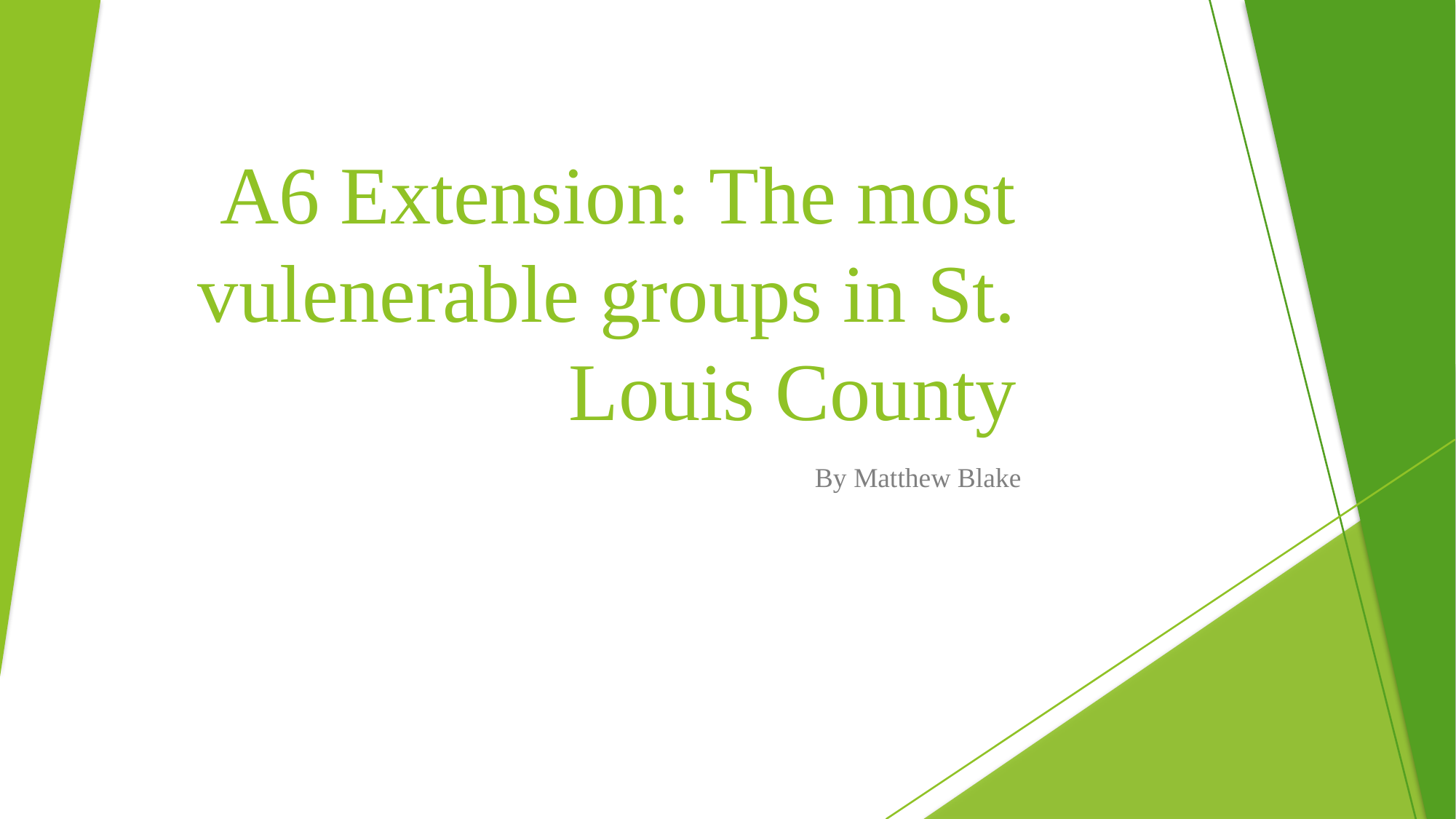

# A6 Extension: The most vulenerable groups in St. Louis County
By Matthew Blake